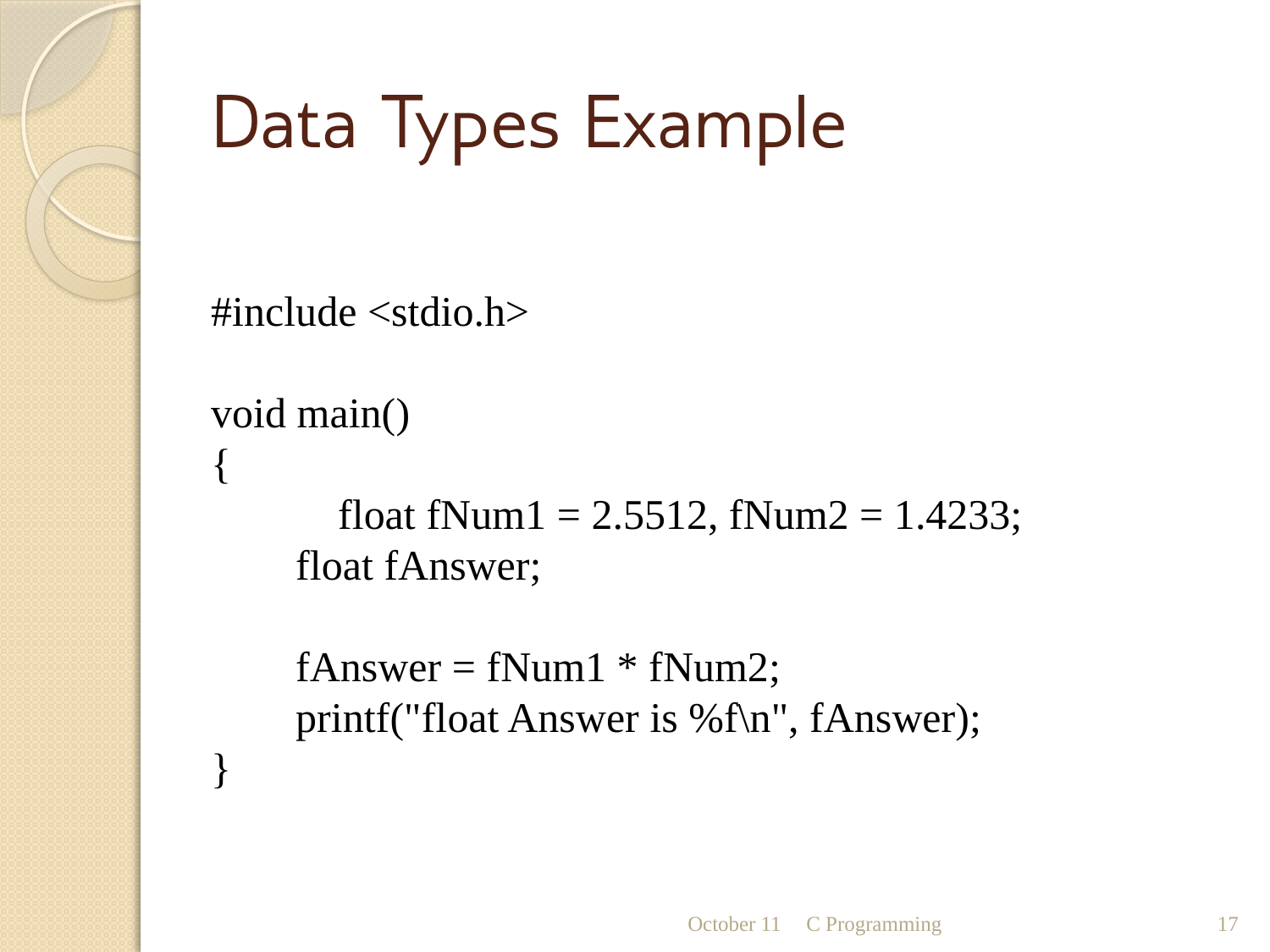

# Data Types Example

#include <stdio.h>

void main()
{
	float fNum1 = 2.5512, fNum2 = 1.4233;
        float fAnswer;

        fAnswer = fNum1 * fNum2;
        printf("float Answer is %f\n", fAnswer);
}
October 11
C Programming
17